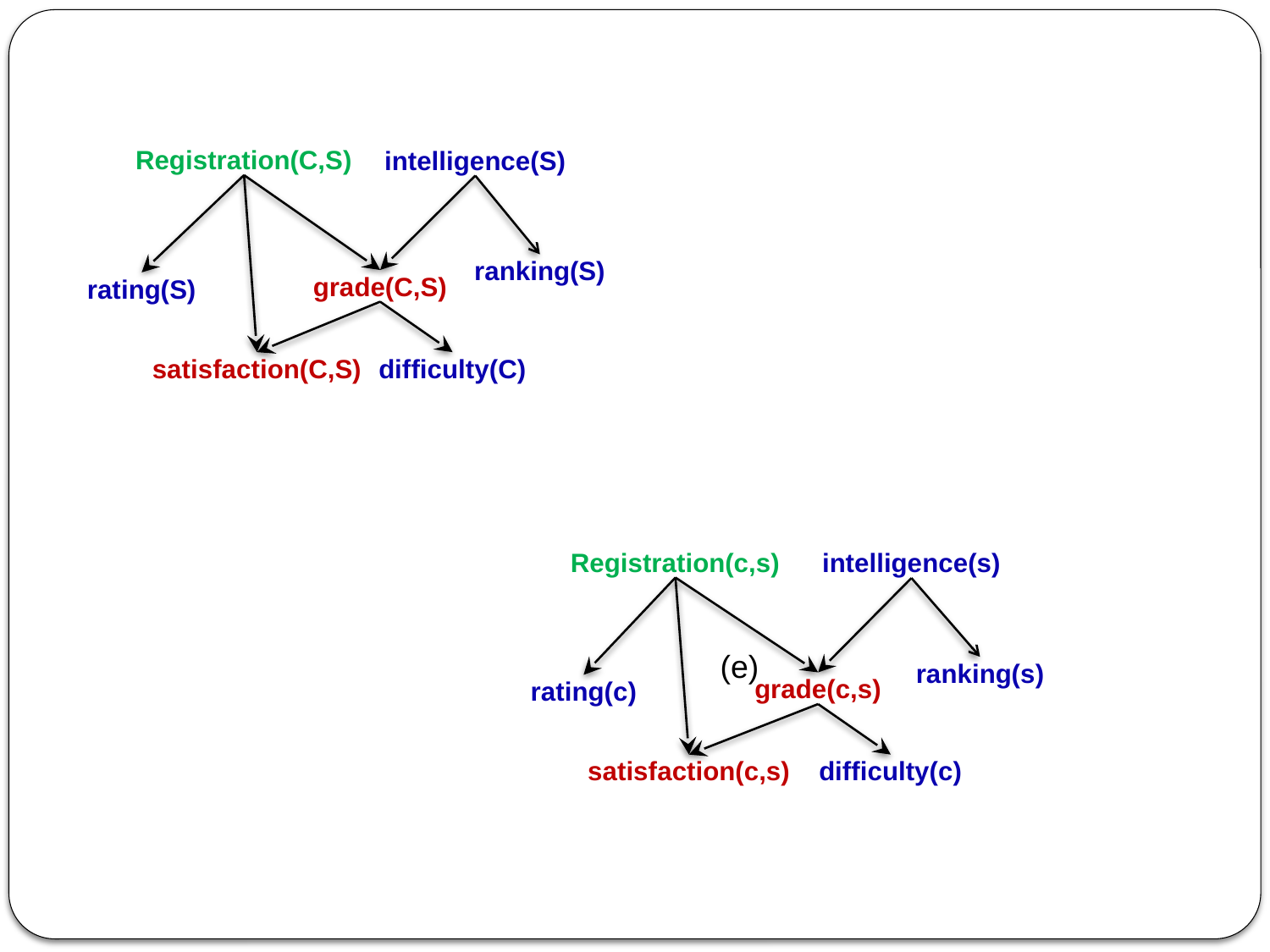

Registration(C,S)
intelligence(S)
ranking(S)
grade(C,S)
rating(S)
satisfaction(C,S)
difficulty(C)
Registration(c,s)
intelligence(s)
ranking(s)
grade(c,s)
rating(c)
satisfaction(c,s)
difficulty(c)
(e)